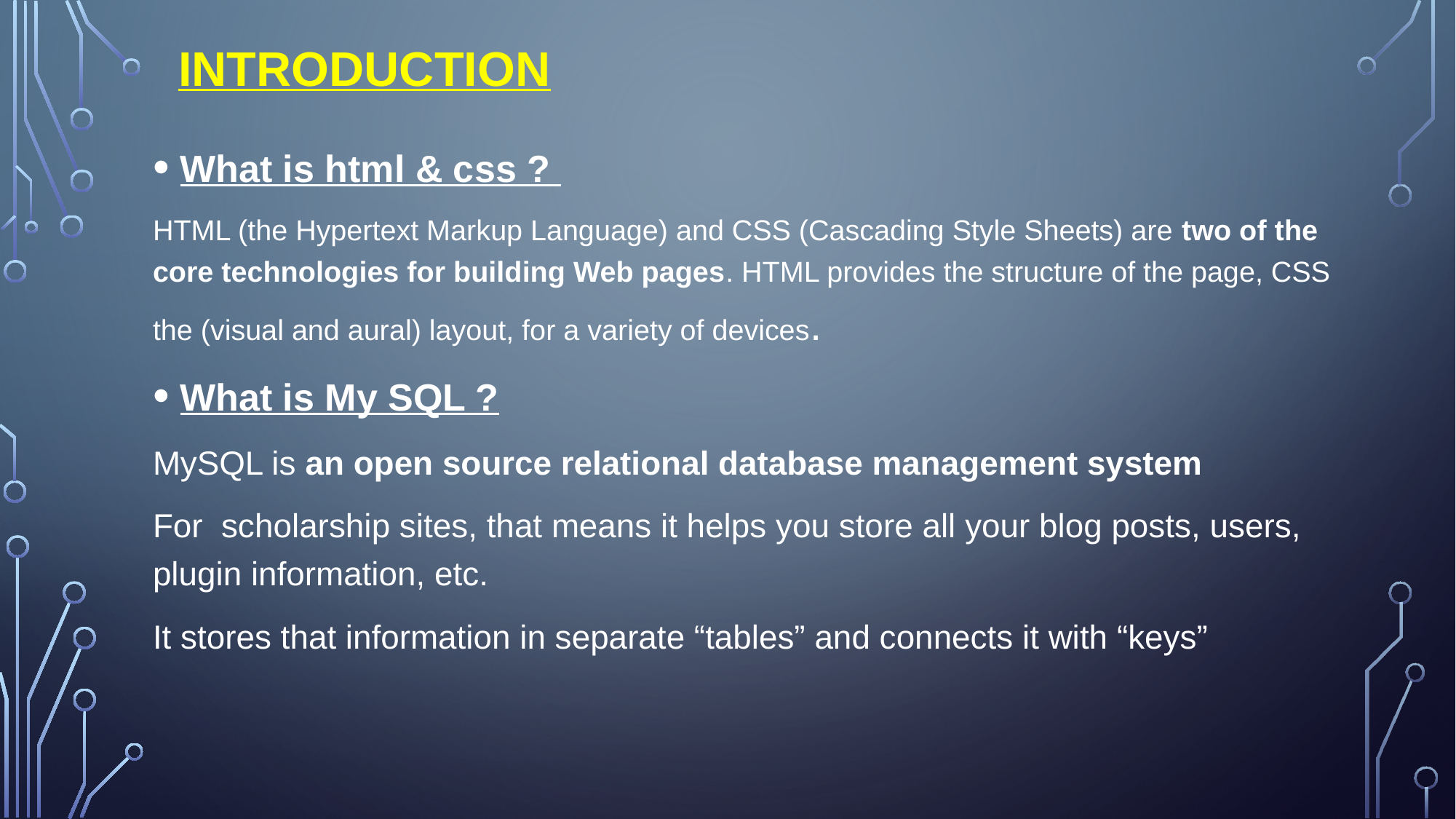

# Introduction
What is html & css ?
HTML (the Hypertext Markup Language) and CSS (Cascading Style Sheets) are two of the core technologies for building Web pages. HTML provides the structure of the page, CSS the (visual and aural) layout, for a variety of devices.
What is My SQL ?
MySQL is an open source relational database management system
For  scholarship sites, that means it helps you store all your blog posts, users, plugin information, etc.
It stores that information in separate “tables” and connects it with “keys”